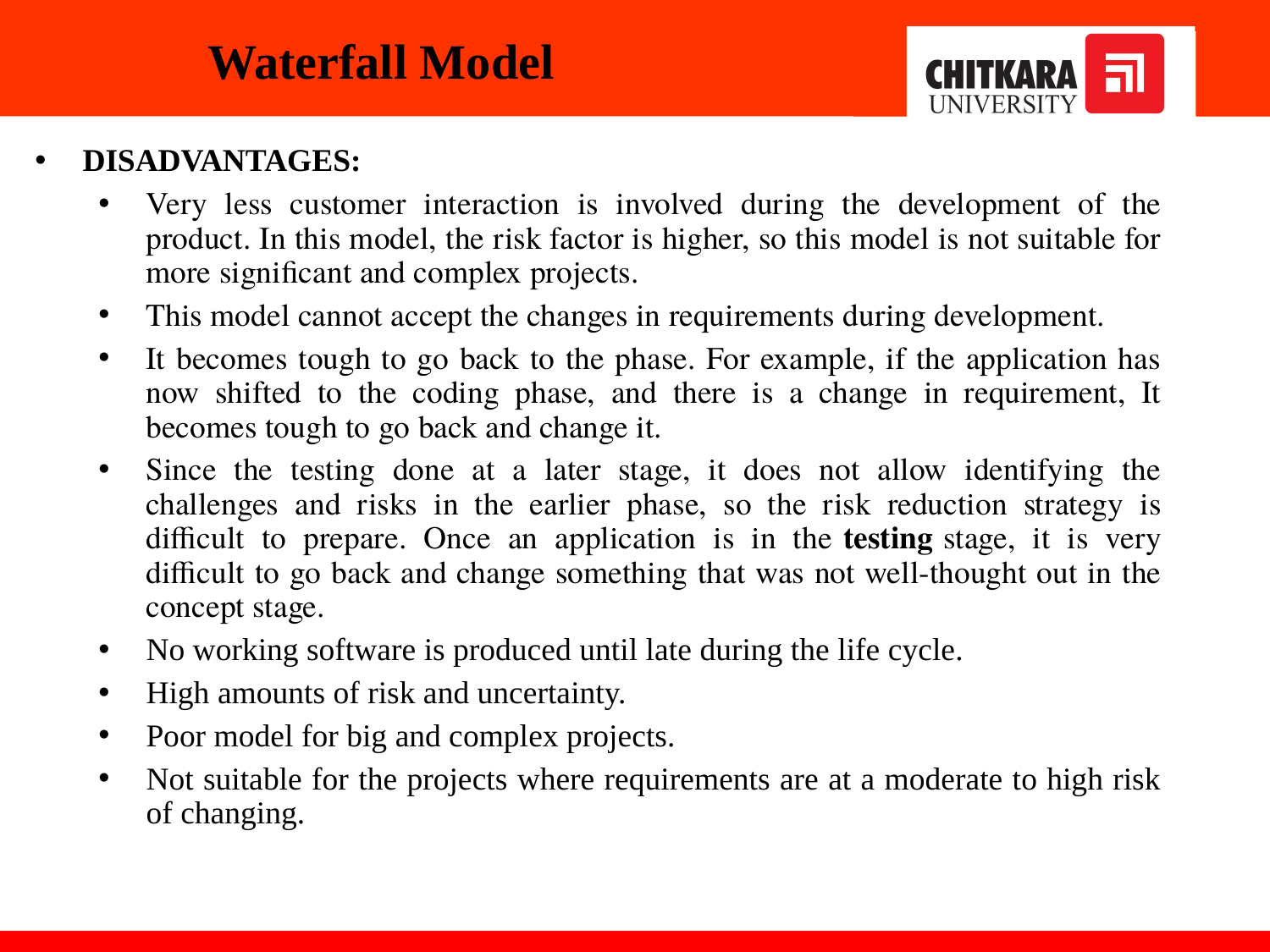

# Waterfall Model
DISADVANTAGES:
Very less customer interaction is involved during the development of the product. In this model, the risk factor is higher, so this model is not suitable for more significant and complex projects.
This model cannot accept the changes in requirements during development.
It becomes tough to go back to the phase. For example, if the application has now shifted to the coding phase, and there is a change in requirement, It becomes tough to go back and change it.
Since the testing done at a later stage, it does not allow identifying the challenges and risks in the earlier phase, so the risk reduction strategy is difficult to prepare. Once an application is in the testing stage, it is very difficult to go back and change something that was not well-thought out in the concept stage.
No working software is produced until late during the life cycle.
High amounts of risk and uncertainty.
Poor model for big and complex projects.
Not suitable for the projects where requirements are at a moderate to high risk of changing.

09-01-2024
13